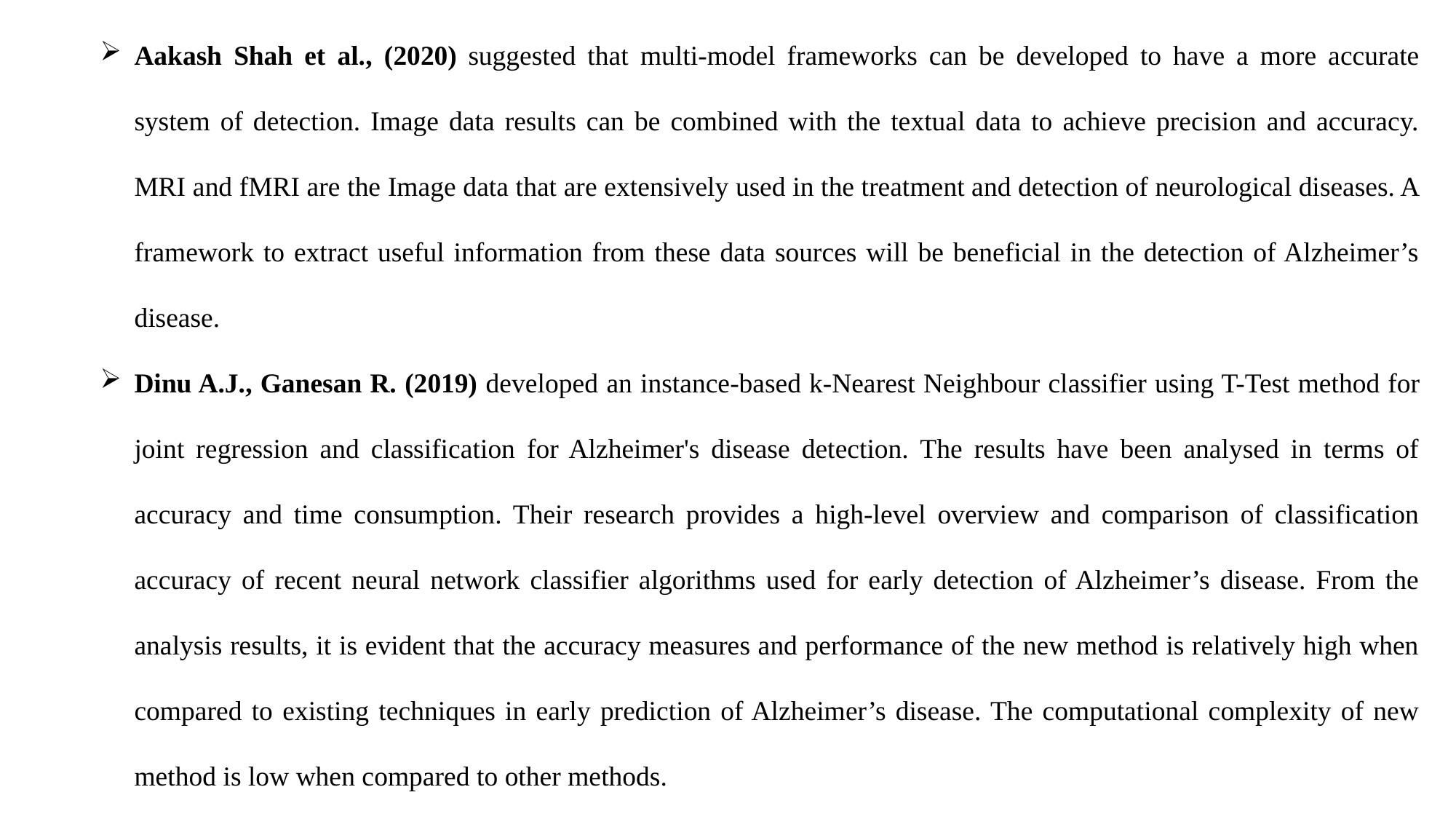

Aakash Shah et al., (2020) suggested that multi-model frameworks can be developed to have a more accurate system of detection. Image data results can be combined with the textual data to achieve precision and accuracy. MRI and fMRI are the Image data that are extensively used in the treatment and detection of neurological diseases. A framework to extract useful information from these data sources will be beneficial in the detection of Alzheimer’s disease.
Dinu A.J., Ganesan R. (2019) developed an instance-based k-Nearest Neighbour classifier using T-Test method for joint regression and classification for Alzheimer's disease detection. The results have been analysed in terms of accuracy and time consumption. Their research provides a high-level overview and comparison of classification accuracy of recent neural network classifier algorithms used for early detection of Alzheimer’s disease. From the analysis results, it is evident that the accuracy measures and performance of the new method is relatively high when compared to existing techniques in early prediction of Alzheimer’s disease. The computational complexity of new method is low when compared to other methods.